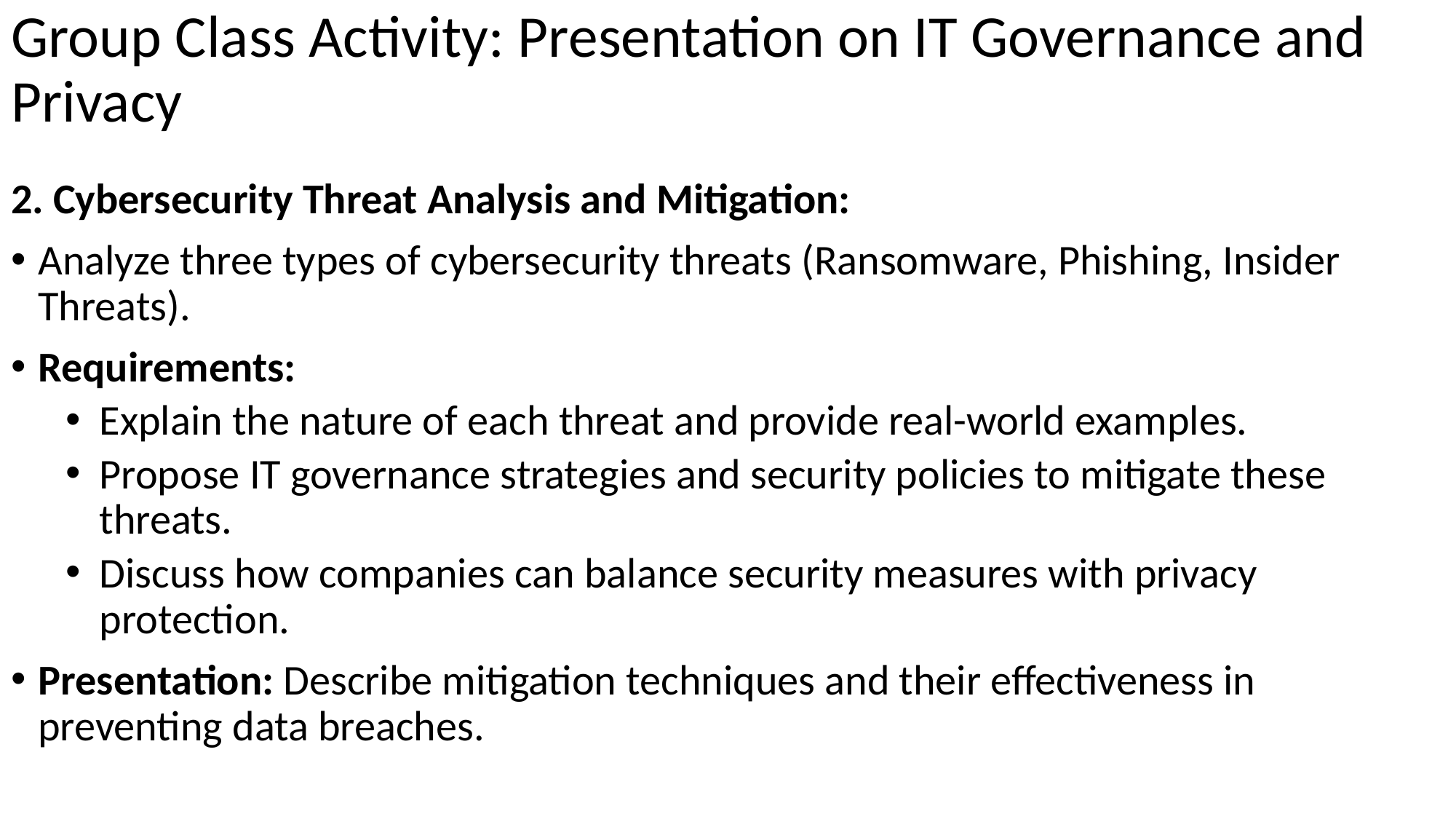

# Group Class Activity: Presentation on IT Governance and Privacy
2. Cybersecurity Threat Analysis and Mitigation:
Analyze three types of cybersecurity threats (Ransomware, Phishing, Insider Threats).
Requirements:
Explain the nature of each threat and provide real-world examples.
Propose IT governance strategies and security policies to mitigate these threats.
Discuss how companies can balance security measures with privacy protection.
Presentation: Describe mitigation techniques and their effectiveness in preventing data breaches.